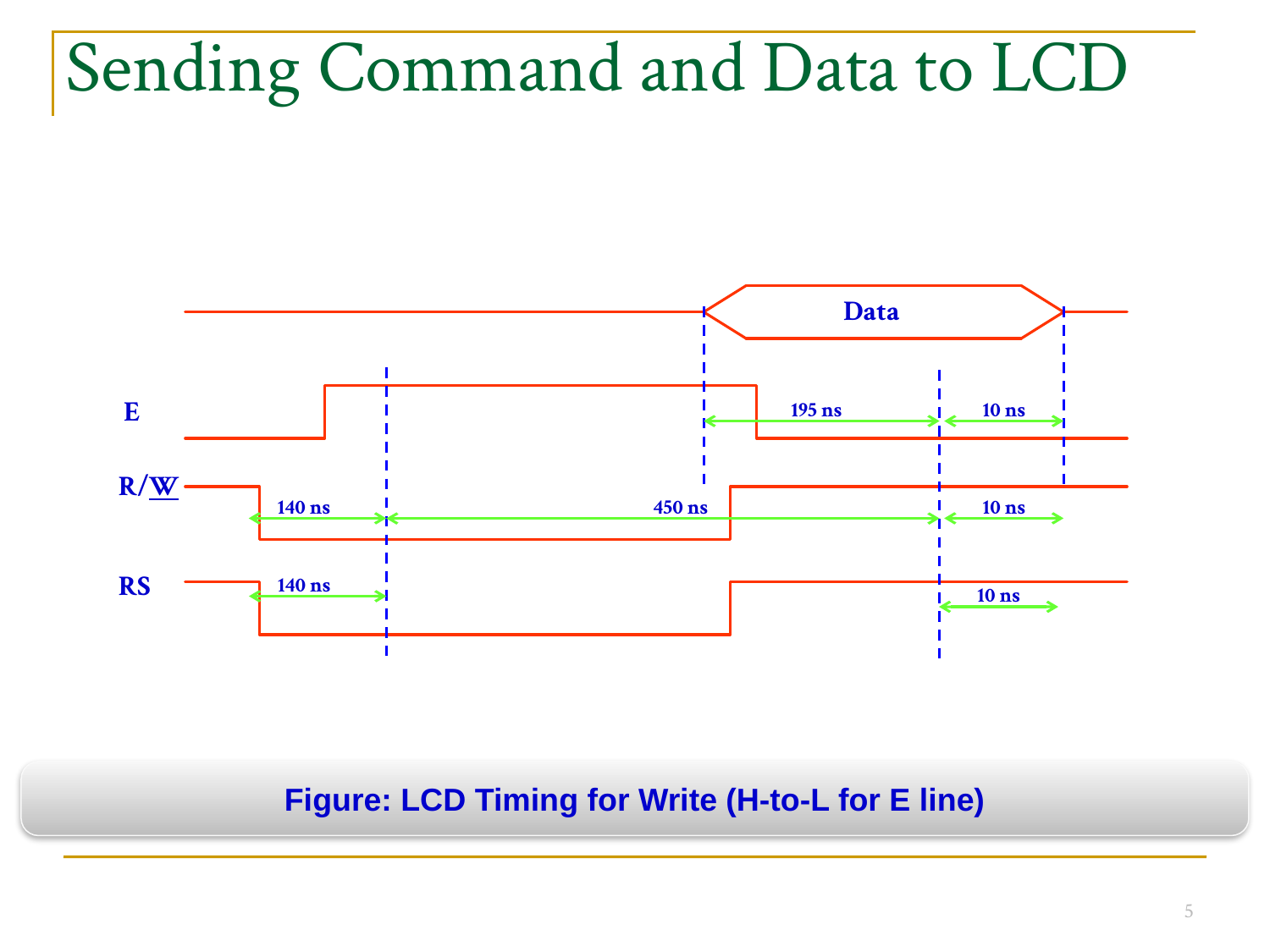

# Sending Command and Data to LCD

Data
E
195 ns
10 ns
R/W
140 ns
450 ns
10 ns
RS
140 ns
10 ns
Figure: LCD Timing for Write (H-to-L for E line)
5